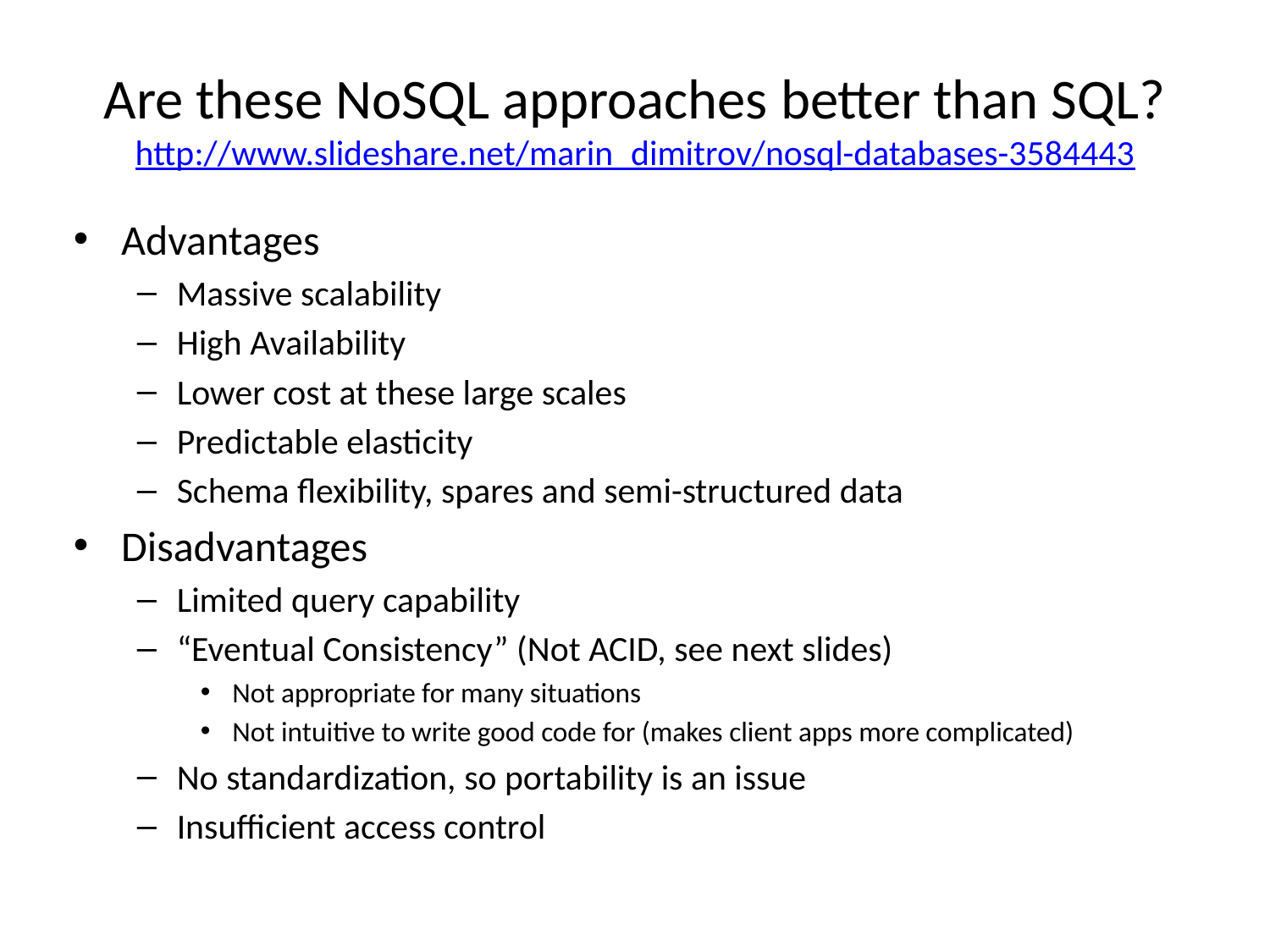

# Are these NoSQL approaches better than SQL? http://www.slideshare.net/marin_dimitrov/nosql-databases-3584443
Advantages
Massive scalability
High Availability
Lower cost at these large scales
Predictable elasticity
Schema flexibility, spares and semi-structured data
Disadvantages
Limited query capability
“Eventual Consistency” (Not ACID, see next slides)
Not appropriate for many situations
Not intuitive to write good code for (makes client apps more complicated)
No standardization, so portability is an issue
Insufficient access control